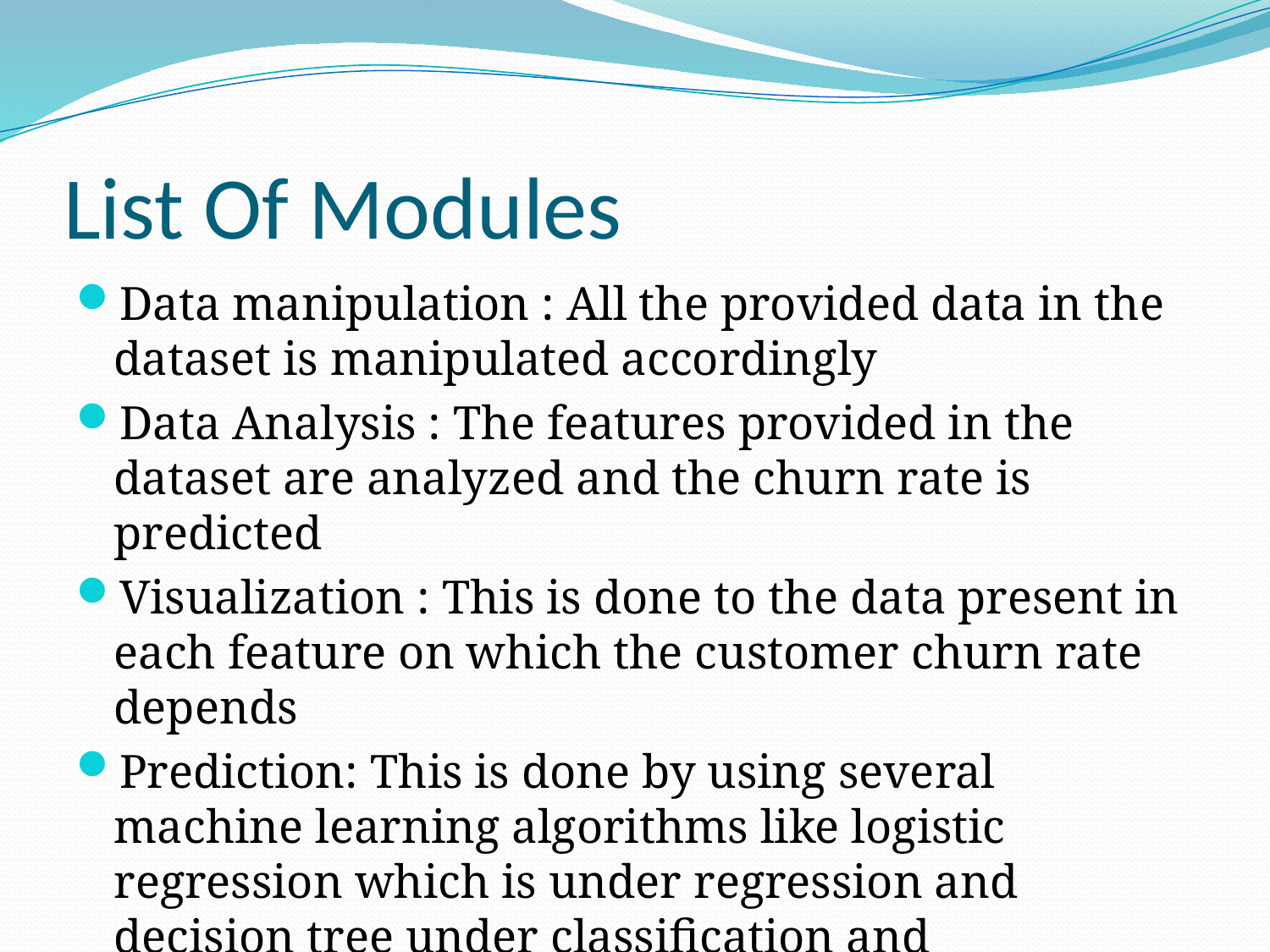

# List Of Modules
Data manipulation : All the provided data in the dataset is manipulated accordingly
Data Analysis : The features provided in the dataset are analyzed and the churn rate is predicted
Visualization : This is done to the data present in each feature on which the customer churn rate depends
Prediction: This is done by using several machine learning algorithms like logistic regression which is under regression and decision tree under classification and svm(Support Vector Machine)